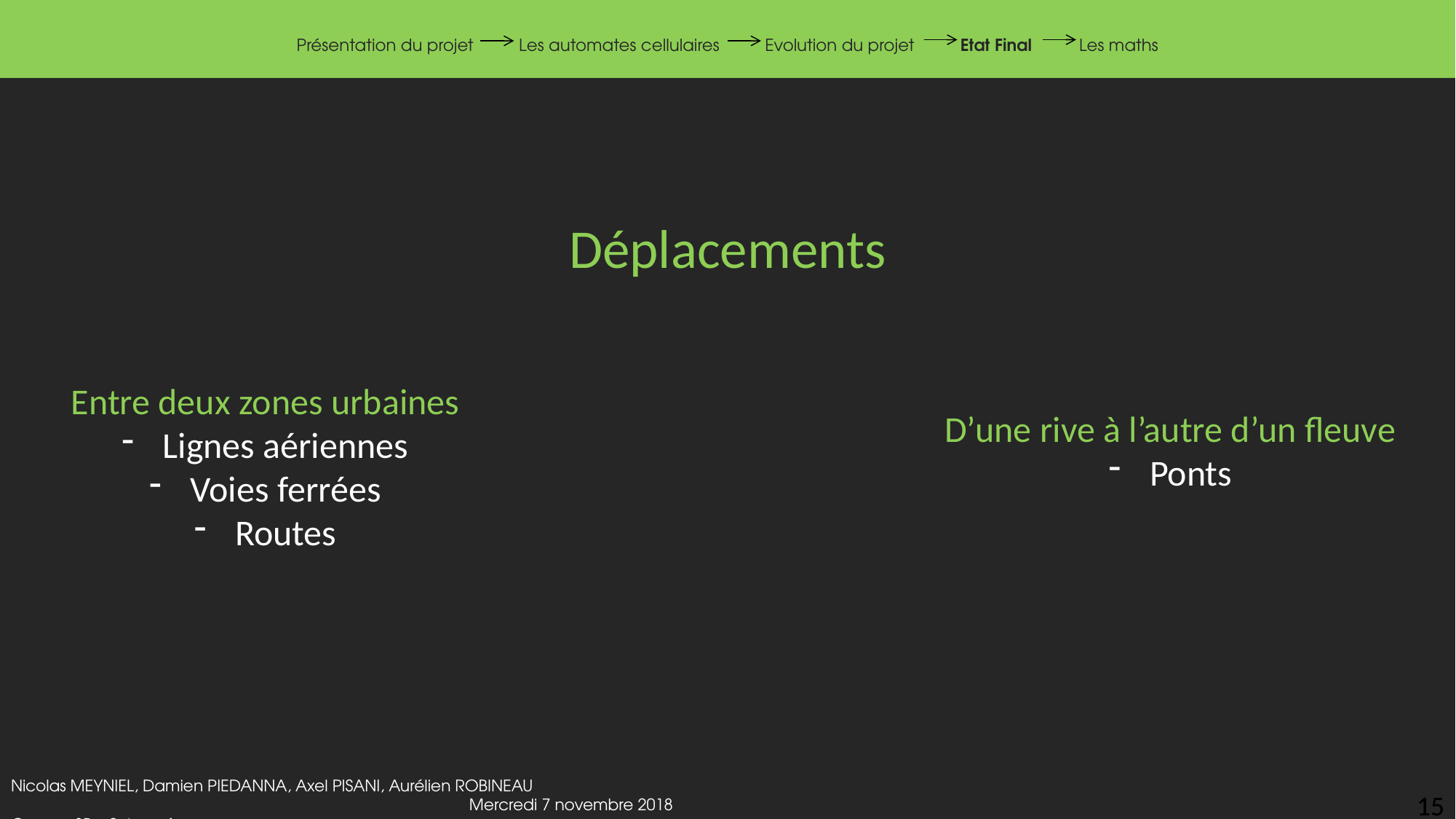

Présentation du projet          Les automates cellulaires          Evolution du projet          Etat Final          Les maths

Déplacements
Entre deux zones urbaines
Lignes aériennes
Voies ferrées
Routes
D’une rive à l’autre d’un fleuve
Ponts
Nicolas MEYNIEL, Damien PIEDANNA, Axel PISANI, Aurélien ROBINEAU													     Mercredi 7 novembre 2018
Groupe 3B – 2nd année
15
15